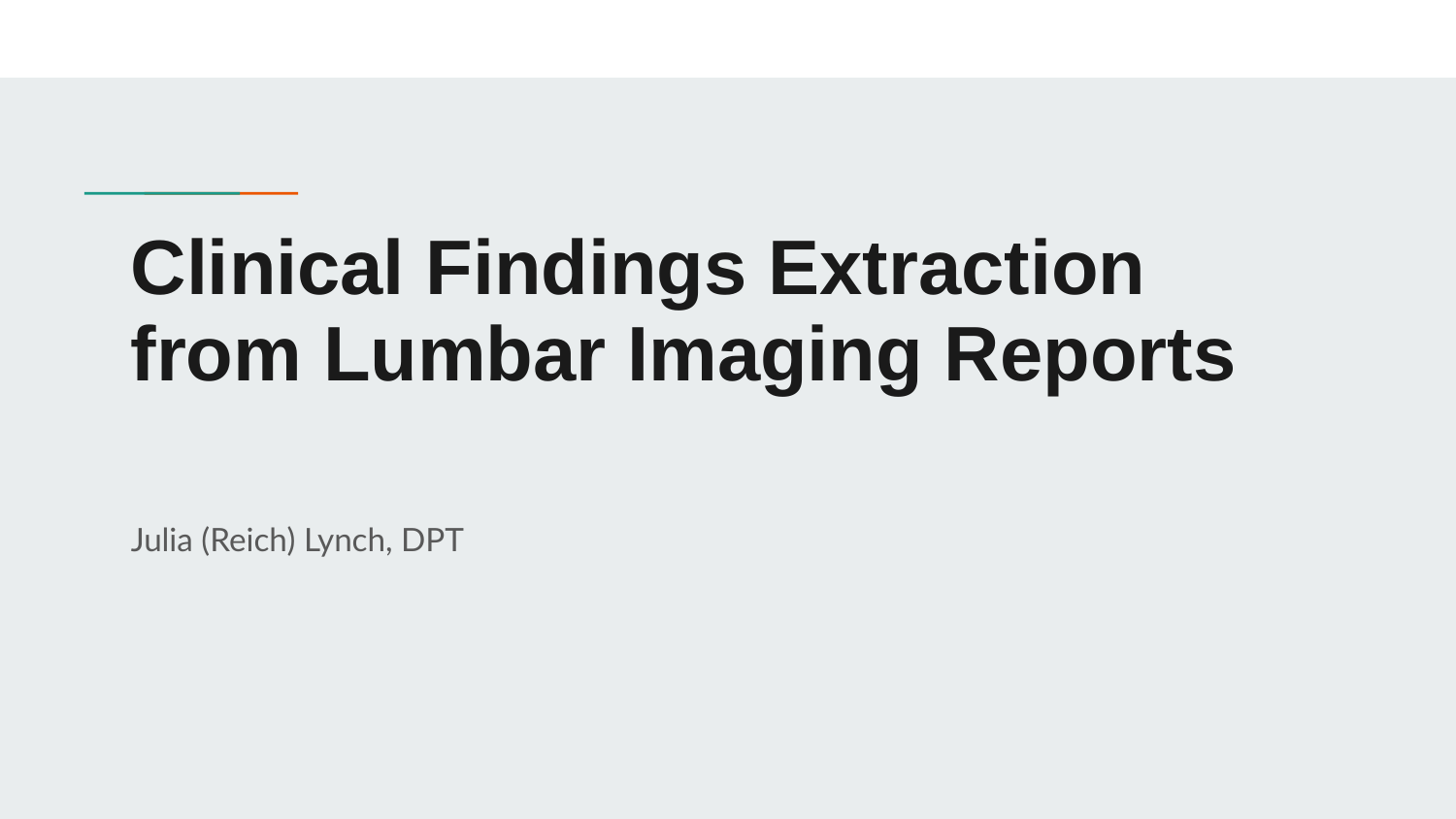

# Clinical Findings Extraction from Lumbar Imaging Reports
Julia (Reich) Lynch, DPT